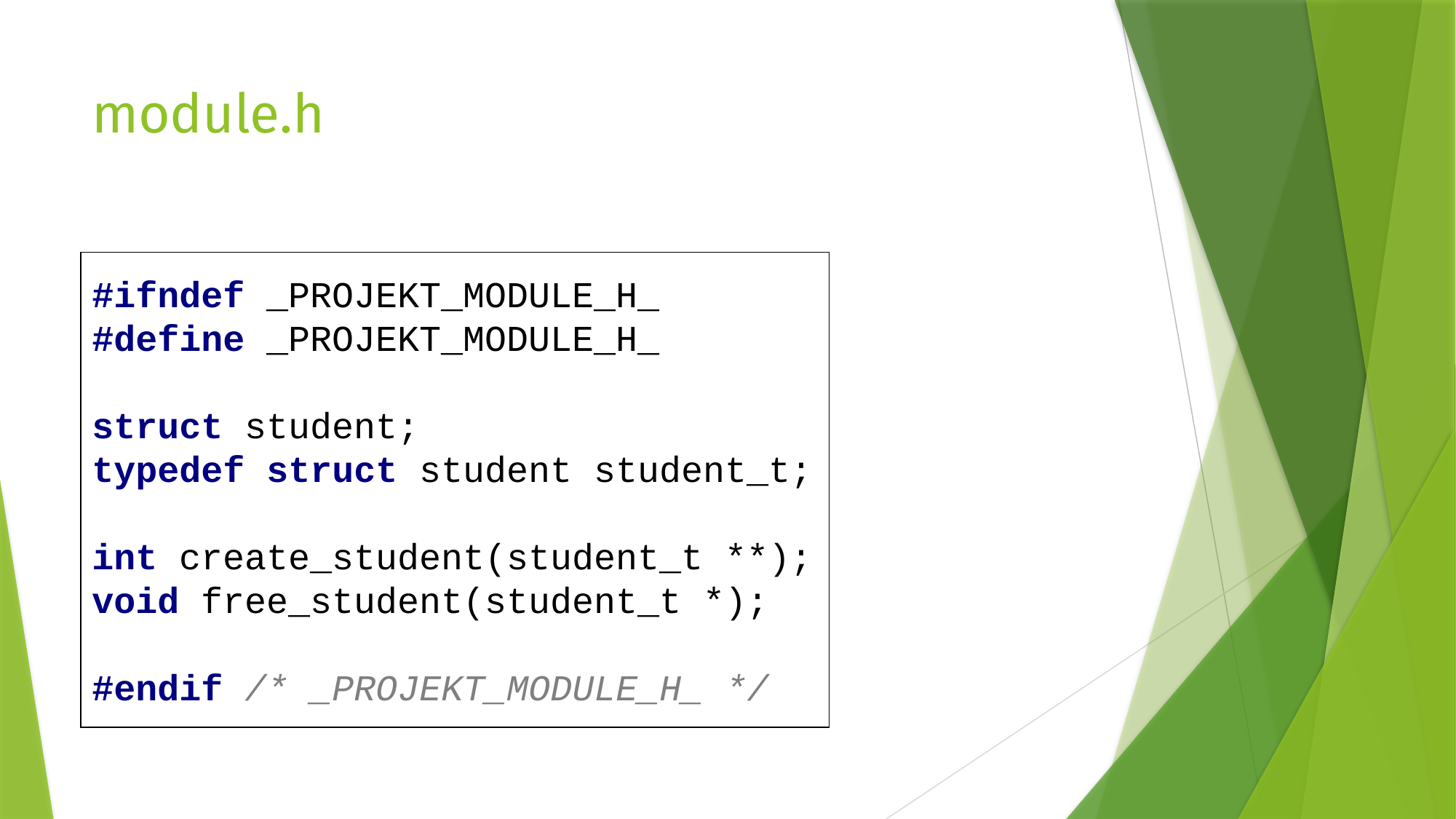

# module.h
#ifndef _PROJEKT_MODULE_H_
#define _PROJEKT_MODULE_H_
struct student;
typedef struct student student_t;
int create_student(student_t **);
void free_student(student_t *);
#endif /* _PROJEKT_MODULE_H_ */